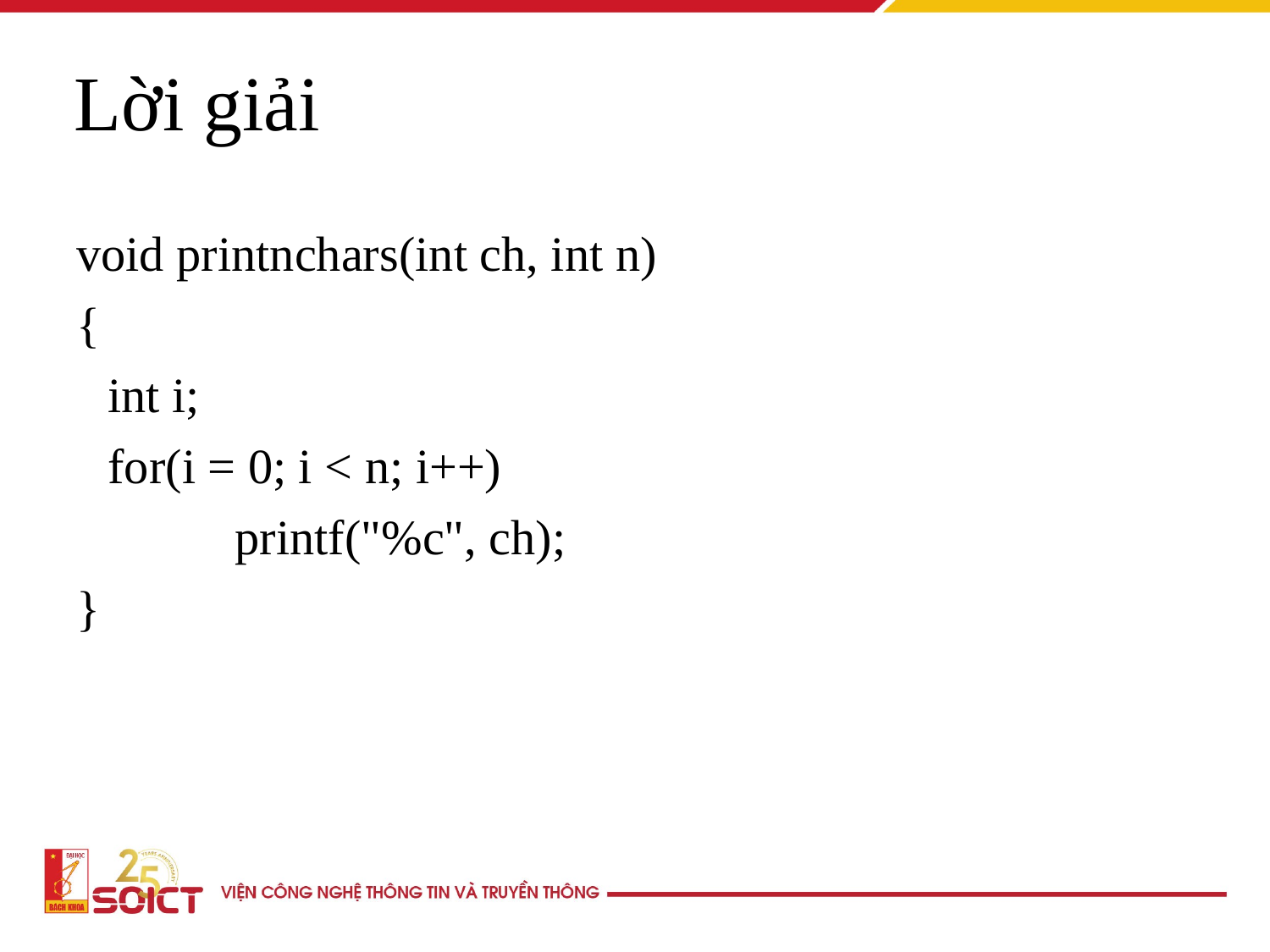

Lời giải
void printnchars(int ch, int n)
{
	int i;
	for(i = 0; i < n; i++)
		printf("%c", ch);
}